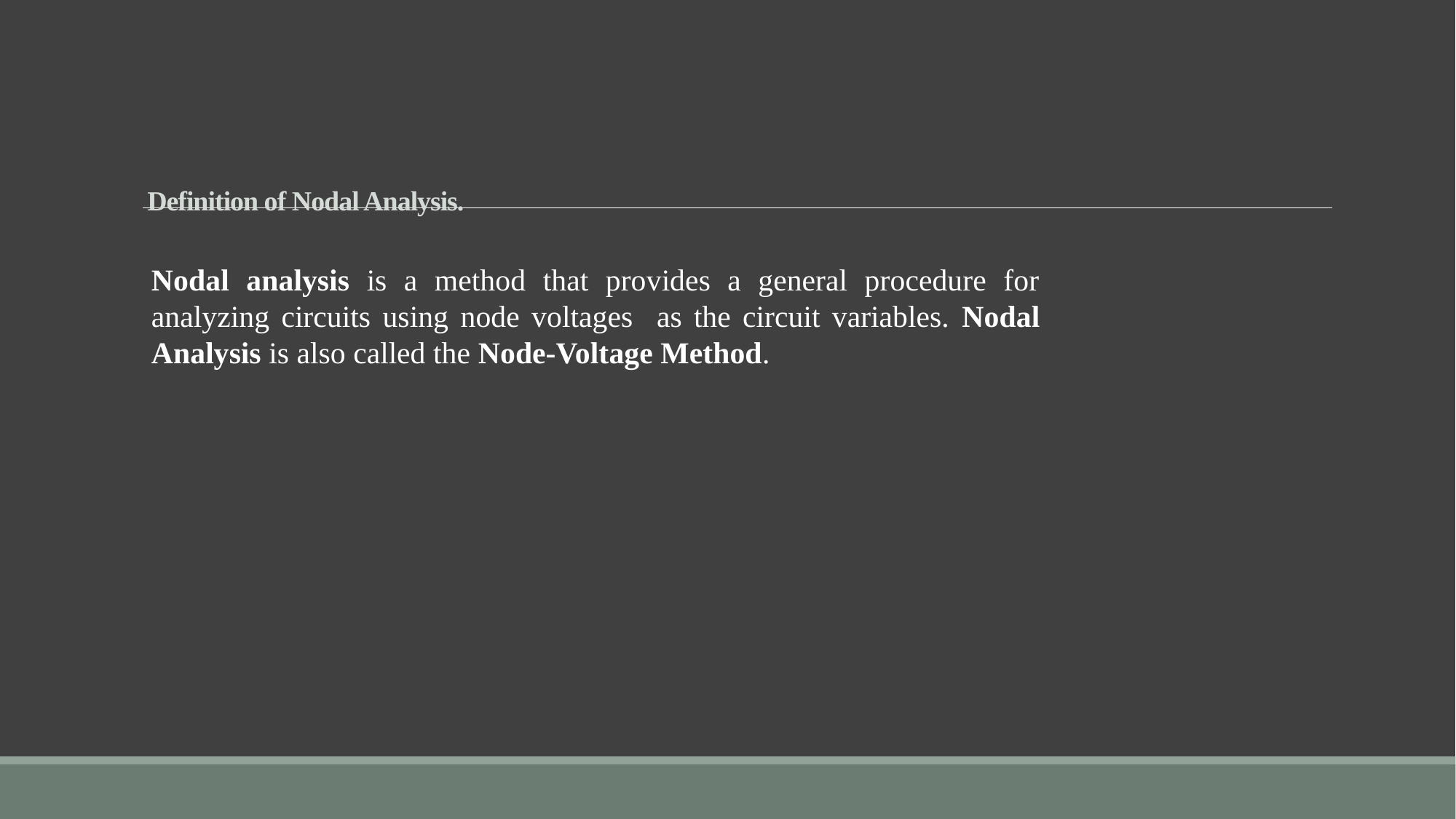

# Definition of Nodal Analysis.
Nodal analysis is a method that provides a general procedure for analyzing circuits using node voltages  as the circuit variables. Nodal Analysis is also called the Node-Voltage Method.